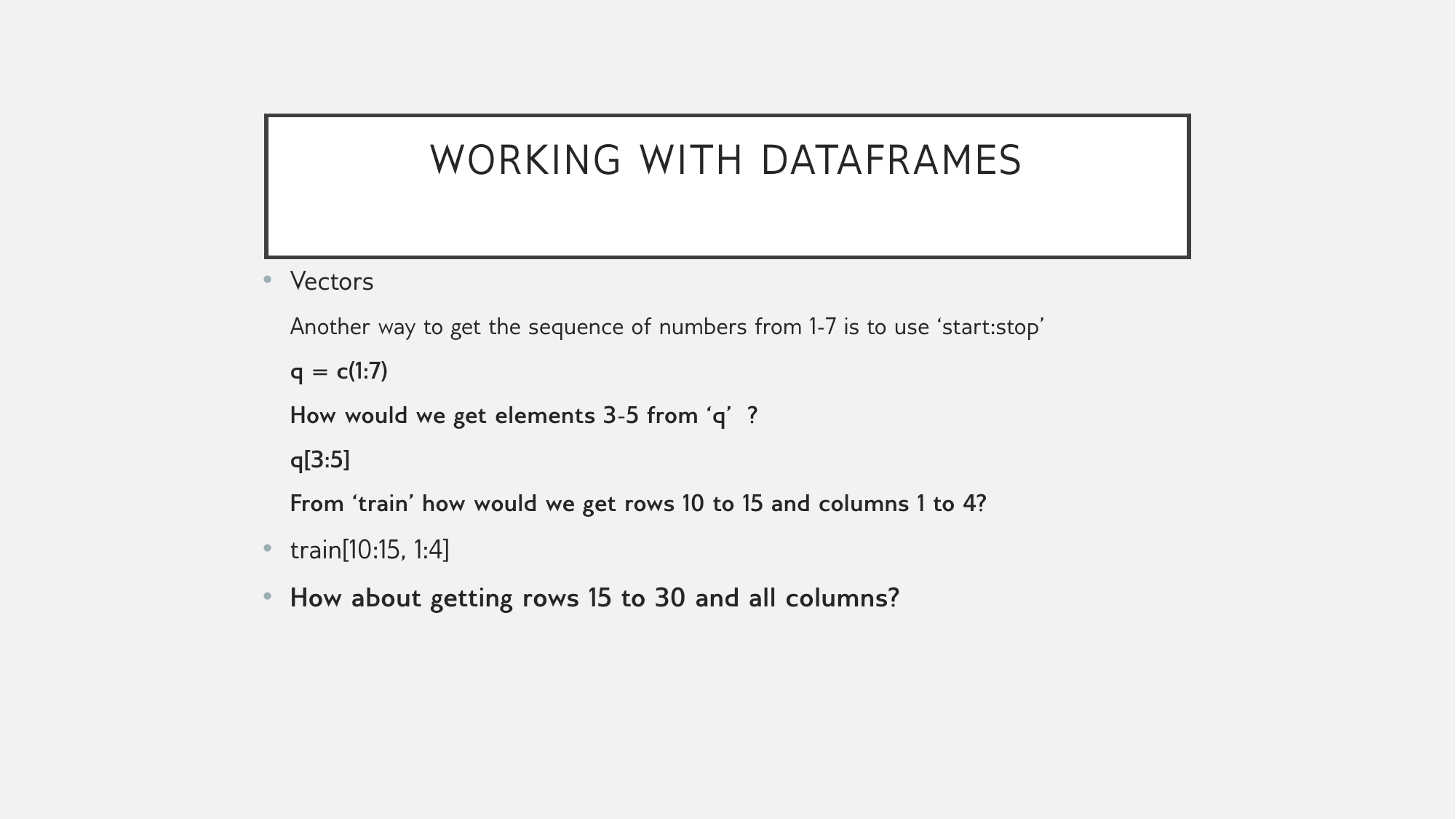

# Working with dataframes
Vectors
Another way to get the sequence of numbers from 1-7 is to use ‘start:stop’
q = c(1:7)
How would we get elements 3-5 from ‘q’  ?
q[3:5]
From ‘train’ how would we get rows 10 to 15 and columns 1 to 4?
train[10:15, 1:4]
How about getting rows 15 to 30 and all columns?